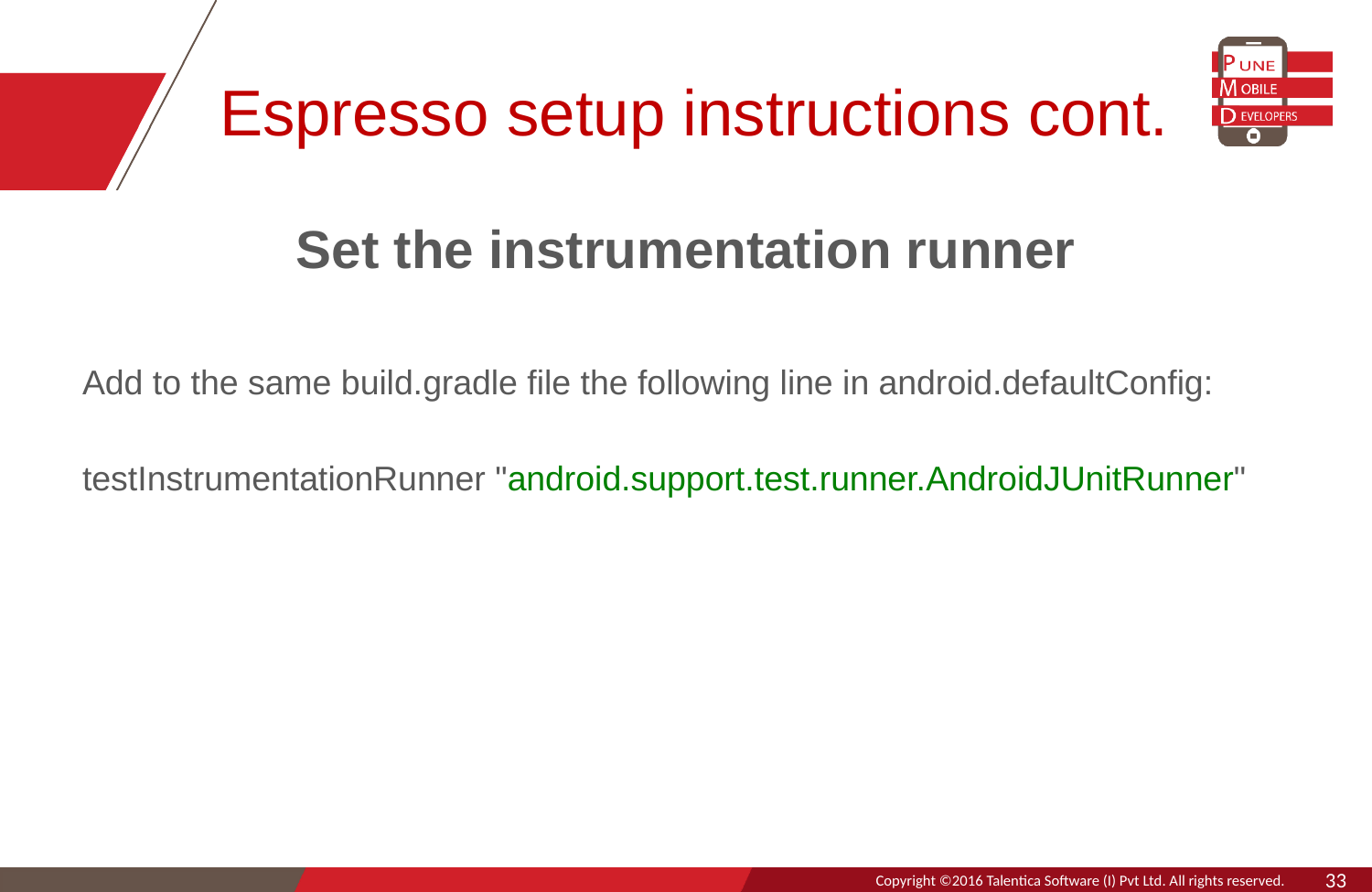

# Espresso setup instructions cont.
Set the instrumentation runner

Add to the same build.gradle file the following line in android.defaultConfig:

testInstrumentationRunner "android.support.test.runner.AndroidJUnitRunner"